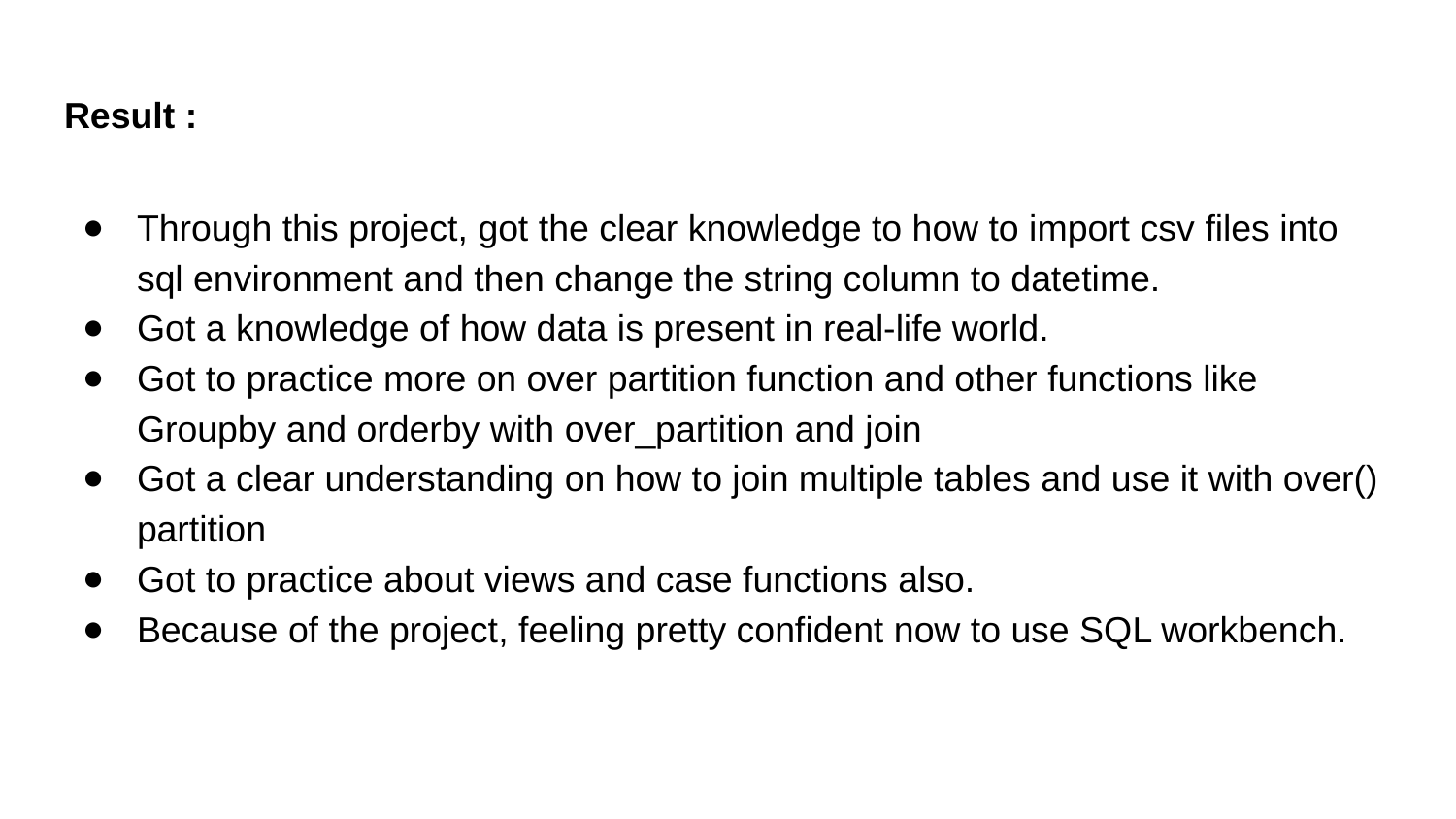

# Result :
Through this project, got the clear knowledge to how to import csv files into sql environment and then change the string column to datetime.
Got a knowledge of how data is present in real-life world.
Got to practice more on over partition function and other functions like Groupby and orderby with over_partition and join
Got a clear understanding on how to join multiple tables and use it with over() partition
Got to practice about views and case functions also.
Because of the project, feeling pretty confident now to use SQL workbench.